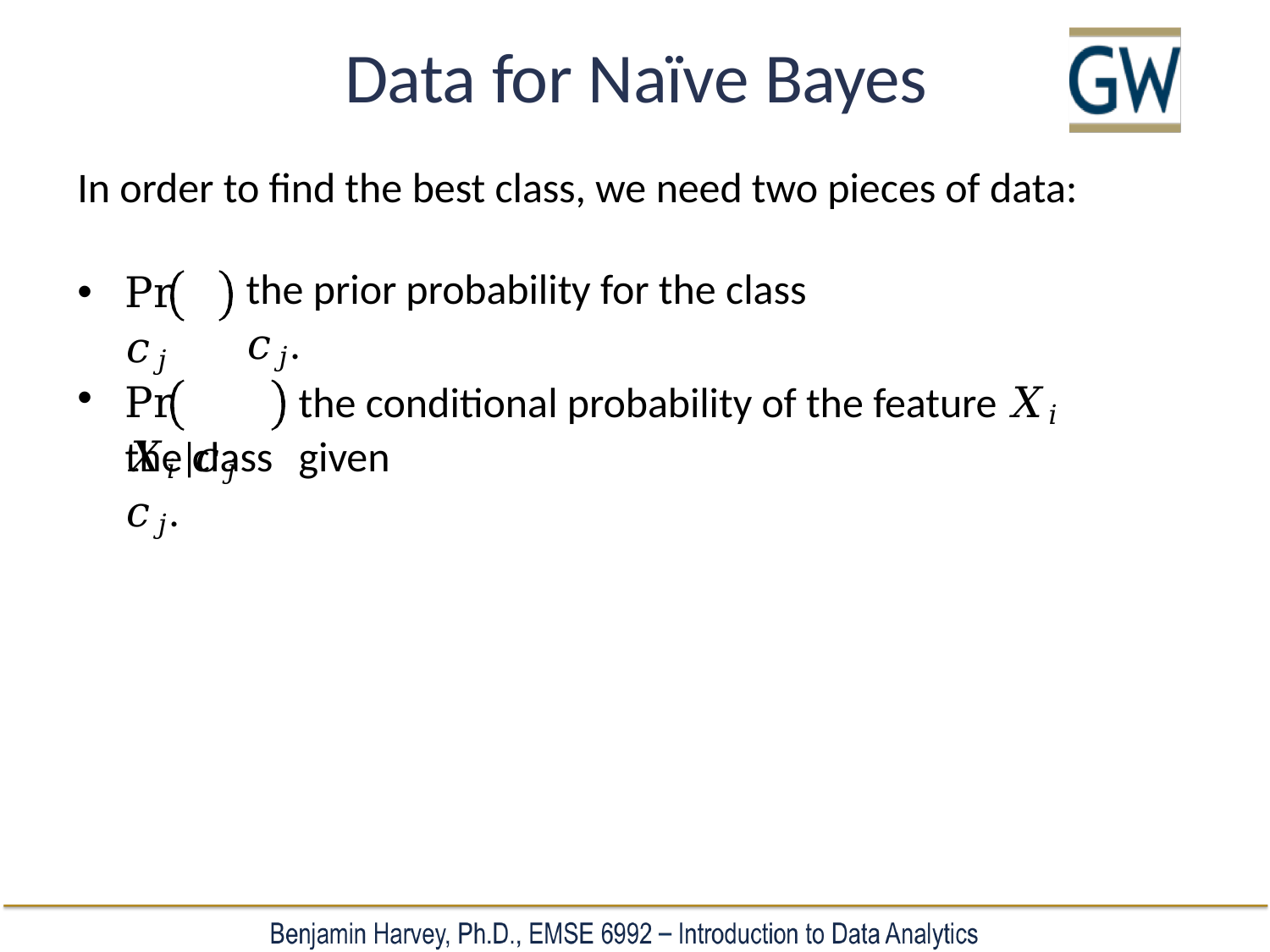

# Data for Naïve Bayes
In order to find the best class, we need two pieces of data:
the prior probability for the class 𝑐𝑗.
Pr	𝑐𝑗

•
the conditional probability of the feature 𝑋𝑖 given
Pr	𝑋𝑖|𝑐𝑗

the class 𝑐𝑗.